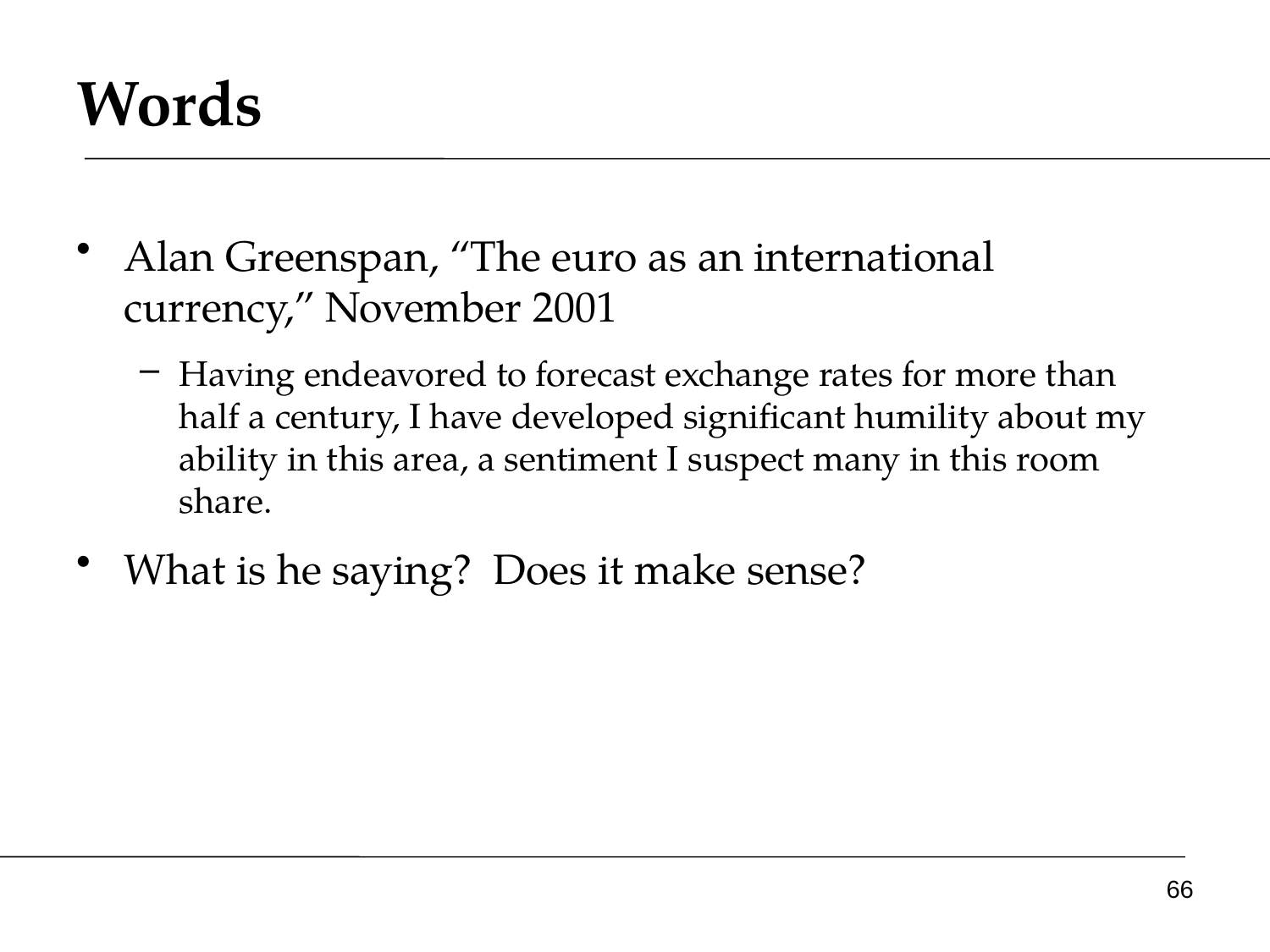

# Words
Alan Greenspan, “The euro as an international currency,” November 2001
Having endeavored to forecast exchange rates for more than half a century, I have developed significant humility about my ability in this area, a sentiment I suspect many in this room share.
What is he saying?  Does it make sense?

66